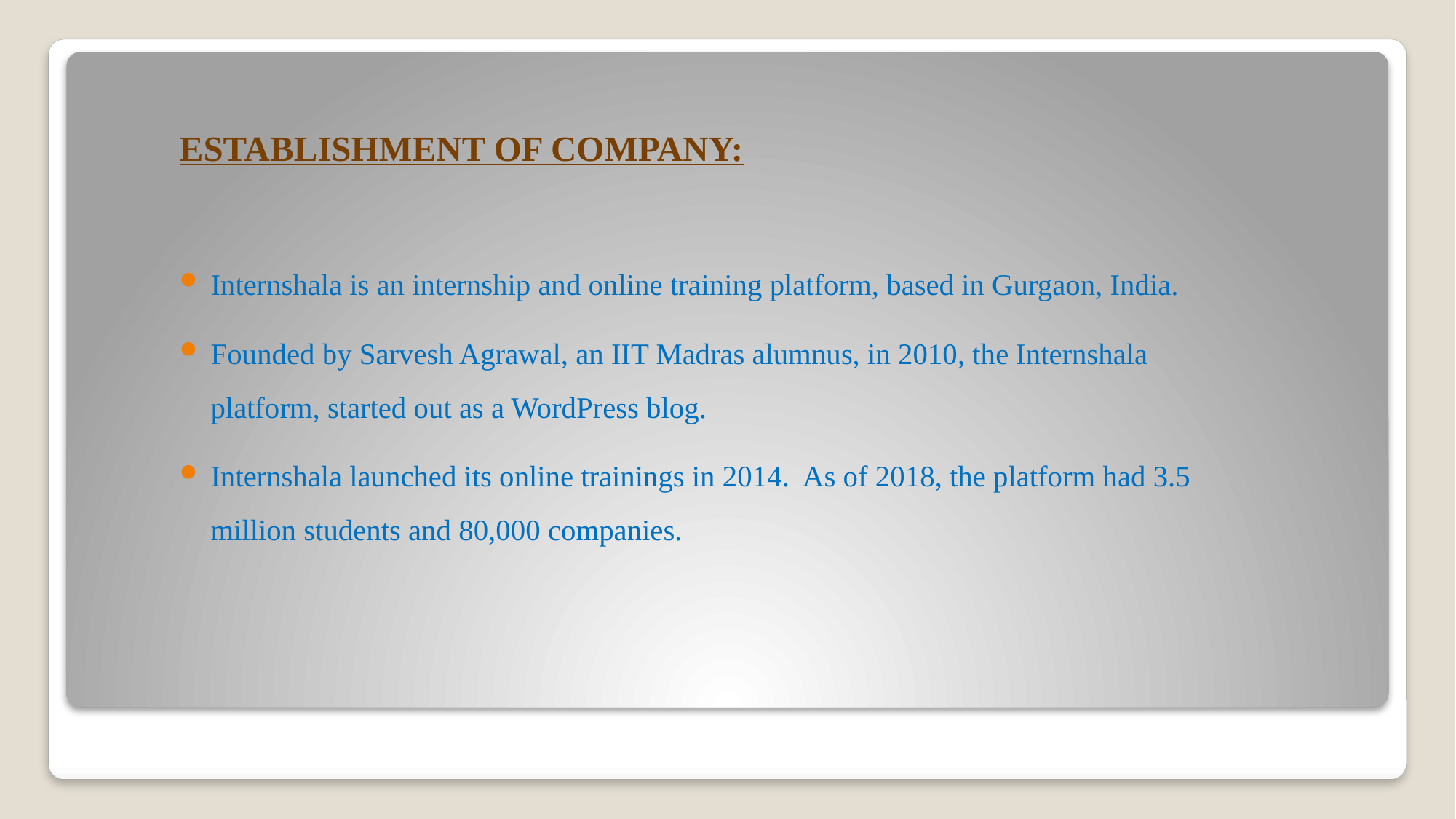

ESTABLISHMENT OF COMPANY:

Internshala is an internship and online training platform, based in Gurgaon, India.
Founded by Sarvesh Agrawal, an IIT Madras alumnus, in 2010, the Internshala platform, started out as a WordPress blog.
Internshala launched its online trainings in 2014.  As of 2018, the platform had 3.5 million students and 80,000 companies.